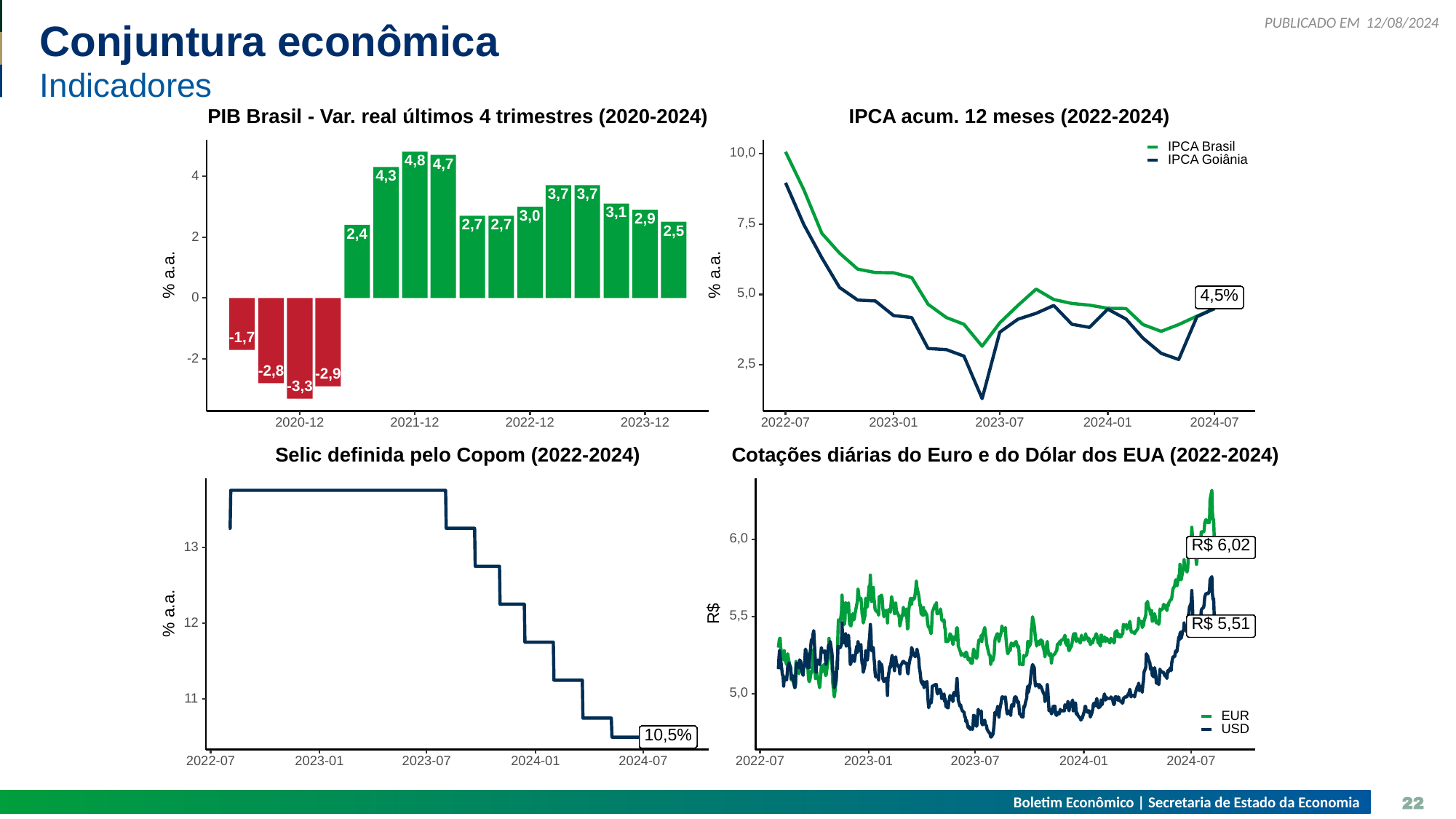

12/08/2024
# Conjuntura econômica
Indicadores
PIB Brasil - Var. real últimos 4 trimestres (2020-2024)
IPCA acum. 12 meses (2022-2024)

IPCA Brasil
10,0

4,8

IPCA Goiânia
4,7

4,3
4

3,7
3,7

3,1

3,0

2,9

7,5
2,7
2,7

2,5

2,4
2

% a.a.
% a.a.

5,0
4,5%
4,5%
4,5%
4,5%
4,5%
4,5%
4,5%
4,5%
4,5%
4,5%
4,5%
4,5%
4,5%
4,5%
4,5%
4,5%
4,5%
4,5%
4,5%
4,5%
4,5%
4,5%
4,5%
4,5%
4,5%
4,5%
4,5%
4,5%
4,5%
4,5%
4,5%
4,5%
4,5%
4,5%
4,5%
4,5%
4,5%
4,5%
4,5%
4,5%
4,5%
4,5%
4,5%
4,5%
4,5%
4,5%
4,5%
4,5%
4,5%
4,5%
0

-1,7
-2
2,5

-2,8

-2,9
-3,3

2023-12
2023-01
2023-07
2020-12
2021-12
2022-12
2022-07
2024-01
2024-07
Selic definida pelo Copom (2022-2024)
Cotações diárias do Euro e do Dólar dos EUA (2022-2024)

6,0

R$ 6,02
R$ 6,02
R$ 6,02
R$ 6,02
R$ 6,02
R$ 6,02
R$ 6,02
R$ 6,02
R$ 6,02
R$ 6,02
R$ 6,02
R$ 6,02
R$ 6,02
R$ 6,02
R$ 6,02
R$ 6,02
R$ 6,02
R$ 6,02
R$ 6,02
R$ 6,02
R$ 6,02
R$ 6,02
R$ 6,02
R$ 6,02
R$ 6,02
R$ 6,02
R$ 6,02
R$ 6,02
R$ 6,02
R$ 6,02
R$ 6,02
R$ 6,02
R$ 6,02
R$ 6,02
R$ 6,02
R$ 6,02
R$ 6,02
R$ 6,02
R$ 6,02
R$ 6,02
R$ 6,02
R$ 6,02
R$ 6,02
R$ 6,02
R$ 6,02
R$ 6,02
R$ 6,02
R$ 6,02
R$ 6,02
R$ 6,02
R$ 6,02
R$ 6,02
R$ 6,02
R$ 6,02
R$ 6,02
R$ 6,02
R$ 6,02
R$ 6,02
R$ 6,02
R$ 6,02
R$ 6,02
R$ 6,02
R$ 6,02
R$ 6,02
R$ 6,02
R$ 6,02
R$ 6,02
R$ 6,02
R$ 6,02
R$ 6,02
R$ 6,02
R$ 6,02
R$ 6,02
R$ 6,02
R$ 6,02
R$ 6,02
R$ 6,02
R$ 6,02
R$ 6,02
R$ 6,02
R$ 6,02
R$ 6,02
R$ 6,02
R$ 6,02
R$ 6,02
R$ 6,02
R$ 6,02
R$ 6,02
R$ 6,02
R$ 6,02
R$ 6,02
R$ 6,02
R$ 6,02
R$ 6,02
R$ 6,02
R$ 6,02
R$ 6,02
R$ 6,02
R$ 6,02
R$ 6,02
R$ 6,02
R$ 6,02
R$ 6,02
R$ 6,02
R$ 6,02
R$ 6,02
R$ 6,02
R$ 6,02
R$ 6,02
R$ 6,02
R$ 6,02
R$ 6,02
R$ 6,02
R$ 6,02
R$ 6,02
R$ 6,02
R$ 6,02
R$ 6,02
R$ 6,02
R$ 6,02
R$ 6,02
R$ 6,02
R$ 6,02
R$ 6,02
R$ 6,02
R$ 6,02
R$ 6,02
R$ 6,02
R$ 6,02
R$ 6,02
R$ 6,02
R$ 6,02
R$ 6,02
R$ 6,02
R$ 6,02
R$ 6,02
R$ 6,02
R$ 6,02
R$ 6,02
R$ 6,02
R$ 6,02
R$ 6,02
R$ 6,02
R$ 6,02
R$ 6,02
R$ 6,02
R$ 6,02
R$ 6,02
R$ 6,02
R$ 6,02
R$ 6,02
R$ 6,02
R$ 6,02
R$ 6,02
R$ 6,02
R$ 6,02
R$ 6,02
R$ 6,02
R$ 6,02
R$ 6,02
R$ 6,02
R$ 6,02
R$ 6,02
R$ 6,02
R$ 6,02
R$ 6,02
R$ 6,02
R$ 6,02
R$ 6,02
R$ 6,02
R$ 6,02
R$ 6,02
R$ 6,02
R$ 6,02
R$ 6,02
R$ 6,02
R$ 6,02
R$ 6,02
R$ 6,02
R$ 6,02
R$ 6,02
R$ 6,02
R$ 6,02
R$ 6,02
R$ 6,02
R$ 6,02
R$ 6,02
R$ 6,02
R$ 6,02
R$ 6,02
R$ 6,02
R$ 6,02
R$ 6,02
R$ 6,02
R$ 6,02
R$ 6,02
R$ 6,02
R$ 6,02
R$ 6,02
R$ 6,02
R$ 6,02
R$ 6,02
R$ 6,02
R$ 6,02
R$ 6,02
R$ 6,02
R$ 6,02
R$ 6,02
R$ 6,02
R$ 6,02
R$ 6,02
R$ 6,02
R$ 6,02
R$ 6,02
R$ 6,02
R$ 6,02
R$ 6,02
R$ 6,02
R$ 6,02
R$ 6,02
R$ 6,02
R$ 6,02
R$ 6,02
R$ 6,02
R$ 6,02
R$ 6,02
R$ 6,02
R$ 6,02
R$ 6,02
R$ 6,02
R$ 6,02
R$ 6,02
R$ 6,02
R$ 6,02
R$ 6,02
R$ 6,02
R$ 6,02
R$ 6,02
R$ 6,02
R$ 6,02
R$ 6,02
R$ 6,02
R$ 6,02
R$ 6,02
R$ 6,02
R$ 6,02
R$ 6,02
R$ 6,02
R$ 6,02
R$ 6,02
R$ 6,02
R$ 6,02
R$ 6,02
R$ 6,02
R$ 6,02
R$ 6,02
R$ 6,02
R$ 6,02
R$ 6,02
R$ 6,02
R$ 6,02
R$ 6,02
R$ 6,02
R$ 6,02
R$ 6,02
R$ 6,02
R$ 6,02
R$ 6,02
R$ 6,02
R$ 6,02
R$ 6,02
R$ 6,02
R$ 6,02
R$ 6,02
R$ 6,02
R$ 6,02
R$ 6,02
R$ 6,02
R$ 6,02
R$ 6,02
R$ 6,02
R$ 6,02
R$ 6,02
R$ 6,02
R$ 6,02
R$ 6,02
R$ 6,02
R$ 6,02
R$ 6,02
R$ 6,02
R$ 6,02
R$ 6,02
R$ 6,02
R$ 6,02
R$ 6,02
R$ 6,02
R$ 6,02
R$ 6,02
R$ 6,02
R$ 6,02
R$ 6,02
R$ 6,02
R$ 6,02
R$ 6,02
R$ 6,02
R$ 6,02
R$ 6,02
R$ 6,02
R$ 6,02
R$ 6,02
R$ 6,02
R$ 6,02
R$ 6,02
R$ 6,02
R$ 6,02
R$ 6,02
R$ 6,02
R$ 6,02
R$ 6,02
R$ 6,02
R$ 6,02
R$ 6,02
R$ 6,02
R$ 6,02
R$ 6,02
R$ 6,02
R$ 6,02
R$ 6,02
R$ 6,02
R$ 6,02
R$ 6,02
R$ 6,02
R$ 6,02
R$ 6,02
R$ 6,02
R$ 6,02
R$ 6,02
R$ 6,02
R$ 6,02
R$ 6,02
R$ 6,02
R$ 6,02
R$ 6,02
R$ 6,02
R$ 6,02
R$ 6,02
R$ 6,02
R$ 6,02
R$ 6,02
R$ 6,02
R$ 6,02
R$ 6,02
R$ 6,02
R$ 6,02
R$ 6,02
R$ 6,02
R$ 6,02
R$ 6,02
R$ 6,02
R$ 6,02
R$ 6,02
R$ 6,02
R$ 6,02
R$ 6,02
R$ 6,02
R$ 6,02
R$ 6,02
R$ 6,02
R$ 6,02
R$ 6,02
R$ 6,02
R$ 6,02
R$ 6,02
R$ 6,02
R$ 6,02
R$ 6,02
R$ 6,02
R$ 6,02
R$ 6,02
R$ 6,02
R$ 6,02
R$ 6,02
R$ 6,02
R$ 6,02
R$ 6,02
R$ 6,02
R$ 6,02
R$ 6,02
R$ 6,02
R$ 6,02
R$ 6,02
R$ 6,02
R$ 6,02
R$ 6,02
R$ 6,02
R$ 6,02
R$ 6,02
R$ 6,02
R$ 6,02
R$ 6,02
R$ 6,02
R$ 6,02
R$ 6,02
R$ 6,02
R$ 6,02
R$ 6,02
R$ 6,02
R$ 6,02
R$ 6,02
R$ 6,02
R$ 6,02
R$ 6,02
R$ 6,02
R$ 6,02
R$ 6,02
R$ 6,02
R$ 6,02
R$ 6,02
R$ 6,02
R$ 6,02
R$ 6,02
R$ 6,02
R$ 6,02
R$ 6,02
R$ 6,02
R$ 6,02
R$ 6,02
R$ 6,02
R$ 6,02
R$ 6,02
R$ 6,02
R$ 6,02
R$ 6,02
R$ 6,02
R$ 6,02
R$ 6,02
R$ 6,02
R$ 6,02
R$ 6,02
R$ 6,02
R$ 6,02
R$ 6,02
R$ 6,02
R$ 6,02
R$ 6,02
R$ 6,02
R$ 6,02
R$ 6,02
R$ 6,02
R$ 6,02
R$ 6,02
R$ 6,02
R$ 6,02
R$ 6,02
R$ 6,02
R$ 6,02
R$ 6,02
R$ 6,02
R$ 6,02
R$ 6,02
R$ 6,02
R$ 6,02
R$ 6,02
R$ 6,02
R$ 6,02
R$ 6,02
R$ 6,02
R$ 6,02
R$ 6,02
R$ 6,02
R$ 6,02
R$ 6,02
R$ 6,02
R$ 6,02
R$ 6,02
R$ 6,02
R$ 6,02
R$ 6,02
R$ 6,02
R$ 6,02
R$ 6,02
R$ 6,02
R$ 6,02
R$ 6,02
R$ 6,02
R$ 6,02
R$ 6,02
R$ 6,02
R$ 6,02
R$ 6,02
R$ 6,02
R$ 6,02
R$ 6,02
R$ 6,02
R$ 6,02
R$ 6,02
R$ 6,02
R$ 6,02
R$ 6,02
R$ 6,02
R$ 6,02
R$ 6,02
R$ 6,02
R$ 6,02
R$ 6,02
R$ 6,02
R$ 6,02
R$ 6,02
R$ 6,02

13

R$
% a.a.
5,5

R$ 5,51
R$ 5,51
R$ 5,51
R$ 5,51
R$ 5,51
R$ 5,51
R$ 5,51
R$ 5,51
R$ 5,51
R$ 5,51
R$ 5,51
R$ 5,51
R$ 5,51
R$ 5,51
R$ 5,51
R$ 5,51
R$ 5,51
R$ 5,51
R$ 5,51
R$ 5,51
R$ 5,51
R$ 5,51
R$ 5,51
R$ 5,51
R$ 5,51
R$ 5,51
R$ 5,51
R$ 5,51
R$ 5,51
R$ 5,51
R$ 5,51
R$ 5,51
R$ 5,51
R$ 5,51
R$ 5,51
R$ 5,51
R$ 5,51
R$ 5,51
R$ 5,51
R$ 5,51
R$ 5,51
R$ 5,51
R$ 5,51
R$ 5,51
R$ 5,51
R$ 5,51
R$ 5,51
R$ 5,51
R$ 5,51
R$ 5,51
R$ 5,51
R$ 5,51
R$ 5,51
R$ 5,51
R$ 5,51
R$ 5,51
R$ 5,51
R$ 5,51
R$ 5,51
R$ 5,51
R$ 5,51
R$ 5,51
R$ 5,51
R$ 5,51
R$ 5,51
R$ 5,51
R$ 5,51
R$ 5,51
R$ 5,51
R$ 5,51
R$ 5,51
R$ 5,51
R$ 5,51
R$ 5,51
R$ 5,51
R$ 5,51
R$ 5,51
R$ 5,51
R$ 5,51
R$ 5,51
R$ 5,51
R$ 5,51
R$ 5,51
R$ 5,51
R$ 5,51
R$ 5,51
R$ 5,51
R$ 5,51
R$ 5,51
R$ 5,51
R$ 5,51
R$ 5,51
R$ 5,51
R$ 5,51
R$ 5,51
R$ 5,51
R$ 5,51
R$ 5,51
R$ 5,51
R$ 5,51
R$ 5,51
R$ 5,51
R$ 5,51
R$ 5,51
R$ 5,51
R$ 5,51
R$ 5,51
R$ 5,51
R$ 5,51
R$ 5,51
R$ 5,51
R$ 5,51
R$ 5,51
R$ 5,51
R$ 5,51
R$ 5,51
R$ 5,51
R$ 5,51
R$ 5,51
R$ 5,51
R$ 5,51
R$ 5,51
R$ 5,51
R$ 5,51
R$ 5,51
R$ 5,51
R$ 5,51
R$ 5,51
R$ 5,51
R$ 5,51
R$ 5,51
R$ 5,51
R$ 5,51
R$ 5,51
R$ 5,51
R$ 5,51
R$ 5,51
R$ 5,51
R$ 5,51
R$ 5,51
R$ 5,51
R$ 5,51
R$ 5,51
R$ 5,51
R$ 5,51
R$ 5,51
R$ 5,51
R$ 5,51
R$ 5,51
R$ 5,51
R$ 5,51
R$ 5,51
R$ 5,51
R$ 5,51
R$ 5,51
R$ 5,51
R$ 5,51
R$ 5,51
R$ 5,51
R$ 5,51
R$ 5,51
R$ 5,51
R$ 5,51
R$ 5,51
R$ 5,51
R$ 5,51
R$ 5,51
R$ 5,51
R$ 5,51
R$ 5,51
R$ 5,51
R$ 5,51
R$ 5,51
R$ 5,51
R$ 5,51
R$ 5,51
R$ 5,51
R$ 5,51
R$ 5,51
R$ 5,51
R$ 5,51
R$ 5,51
R$ 5,51
R$ 5,51
R$ 5,51
R$ 5,51
R$ 5,51
R$ 5,51
R$ 5,51
R$ 5,51
R$ 5,51
R$ 5,51
R$ 5,51
R$ 5,51
R$ 5,51
R$ 5,51
R$ 5,51
R$ 5,51
R$ 5,51
R$ 5,51
R$ 5,51
R$ 5,51
R$ 5,51
R$ 5,51
R$ 5,51
R$ 5,51
R$ 5,51
R$ 5,51
R$ 5,51
R$ 5,51
R$ 5,51
R$ 5,51
R$ 5,51
R$ 5,51
R$ 5,51
R$ 5,51
R$ 5,51
R$ 5,51
R$ 5,51
R$ 5,51
R$ 5,51
R$ 5,51
R$ 5,51
R$ 5,51
R$ 5,51
R$ 5,51
R$ 5,51
R$ 5,51
R$ 5,51
R$ 5,51
R$ 5,51
R$ 5,51
R$ 5,51
R$ 5,51
R$ 5,51
R$ 5,51
R$ 5,51
R$ 5,51
R$ 5,51
R$ 5,51
R$ 5,51
R$ 5,51
R$ 5,51
R$ 5,51
R$ 5,51
R$ 5,51
R$ 5,51
R$ 5,51
R$ 5,51
R$ 5,51
R$ 5,51
R$ 5,51
R$ 5,51
R$ 5,51
R$ 5,51
R$ 5,51
R$ 5,51
R$ 5,51
R$ 5,51
R$ 5,51
R$ 5,51
R$ 5,51
R$ 5,51
R$ 5,51
R$ 5,51
R$ 5,51
R$ 5,51
R$ 5,51
R$ 5,51
R$ 5,51
R$ 5,51
R$ 5,51
R$ 5,51
R$ 5,51
R$ 5,51
R$ 5,51
R$ 5,51
R$ 5,51
R$ 5,51
R$ 5,51
R$ 5,51
R$ 5,51
R$ 5,51
R$ 5,51
R$ 5,51
R$ 5,51
R$ 5,51
R$ 5,51
R$ 5,51
R$ 5,51
R$ 5,51
R$ 5,51
R$ 5,51
R$ 5,51
R$ 5,51
R$ 5,51
R$ 5,51
R$ 5,51
R$ 5,51
R$ 5,51
R$ 5,51
R$ 5,51
R$ 5,51
R$ 5,51
R$ 5,51
R$ 5,51
R$ 5,51
R$ 5,51
R$ 5,51
R$ 5,51
R$ 5,51
R$ 5,51
R$ 5,51
R$ 5,51
R$ 5,51
R$ 5,51
R$ 5,51
R$ 5,51
R$ 5,51
R$ 5,51
R$ 5,51
R$ 5,51
R$ 5,51
R$ 5,51
R$ 5,51
R$ 5,51
R$ 5,51
R$ 5,51
R$ 5,51
R$ 5,51
R$ 5,51
R$ 5,51
R$ 5,51
R$ 5,51
R$ 5,51
R$ 5,51
R$ 5,51
R$ 5,51
R$ 5,51
R$ 5,51
R$ 5,51
R$ 5,51
R$ 5,51
R$ 5,51
R$ 5,51
R$ 5,51
R$ 5,51
R$ 5,51
R$ 5,51
R$ 5,51
R$ 5,51
R$ 5,51
R$ 5,51
R$ 5,51
R$ 5,51
R$ 5,51
R$ 5,51
R$ 5,51
R$ 5,51
R$ 5,51
R$ 5,51
R$ 5,51
R$ 5,51
R$ 5,51
R$ 5,51
R$ 5,51
R$ 5,51
R$ 5,51
R$ 5,51
R$ 5,51
R$ 5,51
R$ 5,51
R$ 5,51
R$ 5,51
R$ 5,51
R$ 5,51
R$ 5,51
R$ 5,51
R$ 5,51
R$ 5,51
R$ 5,51
R$ 5,51
R$ 5,51
R$ 5,51
R$ 5,51
R$ 5,51
R$ 5,51
R$ 5,51
R$ 5,51
R$ 5,51
R$ 5,51
R$ 5,51
R$ 5,51
R$ 5,51
R$ 5,51
R$ 5,51
R$ 5,51
R$ 5,51
R$ 5,51
R$ 5,51
R$ 5,51
R$ 5,51
R$ 5,51
R$ 5,51
R$ 5,51
R$ 5,51
R$ 5,51
R$ 5,51
R$ 5,51
R$ 5,51
R$ 5,51
R$ 5,51
R$ 5,51
R$ 5,51
R$ 5,51
R$ 5,51
R$ 5,51
R$ 5,51
R$ 5,51
R$ 5,51
R$ 5,51
R$ 5,51
R$ 5,51
R$ 5,51
R$ 5,51
R$ 5,51
R$ 5,51
R$ 5,51
R$ 5,51
R$ 5,51
R$ 5,51
R$ 5,51
R$ 5,51
R$ 5,51
R$ 5,51
R$ 5,51
R$ 5,51
R$ 5,51
R$ 5,51
R$ 5,51
R$ 5,51
R$ 5,51
R$ 5,51
R$ 5,51
R$ 5,51
R$ 5,51
R$ 5,51
R$ 5,51
R$ 5,51
R$ 5,51
R$ 5,51
R$ 5,51
R$ 5,51
R$ 5,51
R$ 5,51
R$ 5,51
R$ 5,51
R$ 5,51
R$ 5,51
R$ 5,51
R$ 5,51
R$ 5,51
R$ 5,51
R$ 5,51
R$ 5,51
R$ 5,51
R$ 5,51
R$ 5,51
R$ 5,51
R$ 5,51
R$ 5,51
R$ 5,51
R$ 5,51
R$ 5,51
R$ 5,51
R$ 5,51
R$ 5,51
R$ 5,51
R$ 5,51
R$ 5,51
R$ 5,51
R$ 5,51
R$ 5,51
R$ 5,51
R$ 5,51
R$ 5,51
R$ 5,51
R$ 5,51
R$ 5,51
R$ 5,51
R$ 5,51
R$ 5,51
R$ 5,51
R$ 5,51
R$ 5,51
R$ 5,51
R$ 5,51
R$ 5,51
R$ 5,51
R$ 5,51
R$ 5,51
R$ 5,51
R$ 5,51
R$ 5,51
R$ 5,51
R$ 5,51
R$ 5,51
R$ 5,51
R$ 5,51
12

5,0

11

EUR

USD

10,5%
10,5%
10,5%
10,5%
10,5%
10,5%
10,5%
10,5%
10,5%
10,5%
10,5%
10,5%
10,5%
10,5%
10,5%
10,5%
10,5%
10,5%
10,5%
10,5%
10,5%
10,5%
10,5%
10,5%
10,5%
10,5%
10,5%
10,5%
10,5%
10,5%
10,5%
10,5%
10,5%
10,5%
10,5%
10,5%
10,5%
10,5%
10,5%
10,5%
10,5%
10,5%
10,5%
10,5%
10,5%
10,5%
10,5%
10,5%
10,5%
10,5%
10,5%
10,5%
10,5%
10,5%
10,5%
10,5%
10,5%
10,5%
10,5%
10,5%
10,5%
10,5%
10,5%
10,5%
10,5%
10,5%
10,5%
10,5%
10,5%
10,5%
10,5%
10,5%
10,5%
10,5%
10,5%
10,5%
10,5%
10,5%
10,5%
10,5%
10,5%
10,5%
10,5%
10,5%
10,5%
10,5%
10,5%
10,5%
10,5%
10,5%
10,5%
10,5%
10,5%
10,5%
10,5%
10,5%
10,5%
10,5%
10,5%
10,5%
10,5%
10,5%
10,5%
10,5%
10,5%
10,5%
10,5%
10,5%
10,5%
10,5%
10,5%
10,5%
10,5%
10,5%
10,5%
10,5%
10,5%
10,5%
10,5%
10,5%
10,5%
10,5%
10,5%
10,5%
10,5%
10,5%
10,5%
10,5%
10,5%
10,5%
10,5%
10,5%
10,5%
10,5%
10,5%
10,5%
10,5%
10,5%
10,5%
10,5%
10,5%
10,5%
10,5%
10,5%
10,5%
10,5%
10,5%
10,5%
10,5%
10,5%
10,5%
10,5%
10,5%
10,5%
10,5%
10,5%
10,5%
10,5%
10,5%
10,5%
10,5%
10,5%
10,5%
10,5%
10,5%
10,5%
10,5%
10,5%
10,5%
10,5%
10,5%
10,5%
10,5%
10,5%
10,5%
10,5%
10,5%
10,5%
10,5%
10,5%
10,5%
10,5%
10,5%
10,5%
10,5%
10,5%
10,5%
10,5%
10,5%
10,5%
10,5%
10,5%
10,5%
10,5%
10,5%
10,5%
10,5%
10,5%
10,5%
10,5%
10,5%
10,5%
10,5%
10,5%
10,5%
10,5%
10,5%
10,5%
10,5%
10,5%
10,5%
10,5%
10,5%
10,5%
10,5%
10,5%
10,5%
10,5%
10,5%
10,5%
10,5%
10,5%
10,5%
10,5%
10,5%
10,5%
10,5%
10,5%
10,5%
10,5%
10,5%
10,5%
10,5%
10,5%
10,5%
10,5%
10,5%
10,5%
10,5%
10,5%
10,5%
10,5%
10,5%
10,5%
10,5%
10,5%
10,5%
10,5%
10,5%
10,5%
10,5%
10,5%
10,5%
10,5%
10,5%
10,5%
10,5%
10,5%
10,5%
10,5%
10,5%
10,5%
10,5%
10,5%
10,5%
10,5%
10,5%
10,5%
10,5%
10,5%
10,5%
10,5%
10,5%
10,5%
10,5%
10,5%
10,5%
10,5%
10,5%
10,5%
10,5%
10,5%
10,5%
10,5%
10,5%
10,5%
10,5%
10,5%
10,5%
10,5%
10,5%
10,5%
10,5%
10,5%
10,5%
10,5%
10,5%
10,5%
10,5%
10,5%
10,5%
10,5%
10,5%
10,5%
10,5%
10,5%
10,5%
10,5%
10,5%
10,5%
10,5%
10,5%
10,5%
10,5%
10,5%
10,5%
10,5%
10,5%
10,5%
10,5%
10,5%
10,5%
10,5%
10,5%
10,5%
10,5%
10,5%
10,5%
10,5%
10,5%
10,5%
10,5%
10,5%
10,5%
10,5%
10,5%
10,5%
10,5%
10,5%
10,5%
10,5%
10,5%
10,5%
10,5%
10,5%
10,5%
10,5%
10,5%
10,5%
10,5%
10,5%
10,5%
10,5%
10,5%
10,5%
10,5%
10,5%
10,5%
10,5%
10,5%
10,5%
10,5%
10,5%
10,5%
10,5%
10,5%
10,5%
10,5%
10,5%
10,5%
10,5%
10,5%
10,5%
10,5%
10,5%
10,5%
10,5%
10,5%
10,5%
10,5%
10,5%
10,5%
10,5%
10,5%
10,5%
10,5%
10,5%
10,5%
10,5%
10,5%
10,5%
10,5%
10,5%
10,5%
10,5%
10,5%
10,5%
10,5%
10,5%
10,5%
10,5%
10,5%
10,5%
10,5%
10,5%
10,5%
10,5%
10,5%
10,5%
10,5%
10,5%
10,5%
10,5%
10,5%
10,5%
10,5%
10,5%
10,5%
10,5%
10,5%
10,5%
10,5%
10,5%
10,5%
10,5%
10,5%
10,5%
10,5%
10,5%
10,5%
10,5%
10,5%
10,5%
10,5%
10,5%
10,5%
10,5%
10,5%
10,5%
10,5%
10,5%
10,5%
10,5%
10,5%
10,5%
10,5%
10,5%
10,5%
10,5%
10,5%
10,5%
10,5%
10,5%
10,5%
10,5%
10,5%
10,5%
10,5%
10,5%
10,5%
10,5%
10,5%
10,5%
10,5%
10,5%
10,5%
10,5%
10,5%
10,5%
10,5%
10,5%
10,5%
10,5%
10,5%
10,5%
10,5%
10,5%
10,5%
10,5%
10,5%
10,5%
10,5%
10,5%
10,5%
10,5%
10,5%
10,5%
10,5%
10,5%
10,5%
10,5%
10,5%
10,5%
10,5%
10,5%
10,5%
10,5%
10,5%
10,5%
10,5%
10,5%
10,5%
10,5%
10,5%
10,5%
10,5%
10,5%
10,5%
10,5%
10,5%
10,5%
10,5%
10,5%
10,5%
10,5%
10,5%
10,5%
10,5%
10,5%
10,5%
10,5%
10,5%
10,5%
10,5%
10,5%
10,5%
10,5%
10,5%
10,5%
10,5%
10,5%
10,5%
10,5%
10,5%
10,5%
10,5%
10,5%
10,5%
10,5%
10,5%
10,5%
10,5%
10,5%
10,5%
10,5%
10,5%
10,5%
10,5%
10,5%
10,5%
10,5%
10,5%
10,5%
10,5%
10,5%
10,5%
10,5%
10,5%
10,5%
10,5%
10,5%
10,5%
10,5%
10,5%
10,5%
10,5%
10,5%
10,5%
10,5%
10,5%
10,5%
10,5%
10,5%
10,5%
10,5%
10,5%
10,5%
10,5%
10,5%
10,5%
10,5%
10,5%
10,5%
10,5%
10,5%
10,5%
10,5%
10,5%
10,5%
10,5%
10,5%
10,5%
10,5%
10,5%
10,5%
10,5%
10,5%
10,5%
10,5%
10,5%
10,5%
10,5%
10,5%
10,5%
10,5%
10,5%
10,5%
10,5%
10,5%
10,5%
10,5%
10,5%
10,5%
10,5%
10,5%
10,5%
10,5%
10,5%
10,5%
10,5%
10,5%
10,5%
10,5%
10,5%
10,5%
10,5%
10,5%
10,5%
10,5%
10,5%
10,5%
10,5%
10,5%
10,5%
10,5%
10,5%
10,5%
10,5%
10,5%
10,5%
10,5%
10,5%
10,5%
10,5%
10,5%
10,5%
10,5%
10,5%
10,5%
10,5%
10,5%
10,5%
10,5%
10,5%
10,5%
10,5%
10,5%
10,5%
10,5%
10,5%
10,5%
10,5%
10,5%
10,5%
10,5%
10,5%
10,5%
10,5%
10,5%
10,5%
10,5%
10,5%
10,5%
10,5%
10,5%
10,5%
10,5%
10,5%
10,5%
10,5%
10,5%
10,5%
10,5%
10,5%
10,5%
10,5%
10,5%
10,5%
10,5%
10,5%
10,5%
10,5%
10,5%
10,5%
10,5%
10,5%
10,5%
10,5%
10,5%
10,5%
10,5%
10,5%
10,5%
10,5%
10,5%
10,5%
10,5%
10,5%
10,5%
10,5%
10,5%
10,5%
10,5%
10,5%
10,5%
10,5%
10,5%
10,5%
10,5%
10,5%
10,5%
10,5%
10,5%
10,5%
10,5%
10,5%
10,5%
10,5%
10,5%
10,5%
10,5%
10,5%
10,5%
10,5%
10,5%
10,5%
10,5%
10,5%
10,5%
10,5%
10,5%
10,5%
10,5%

2023-01
2023-07
2023-01
2023-07
2022-07
2024-01
2024-07
2022-07
2024-01
2024-07

Boletim Econômico | Secretaria de Estado da Economia
22